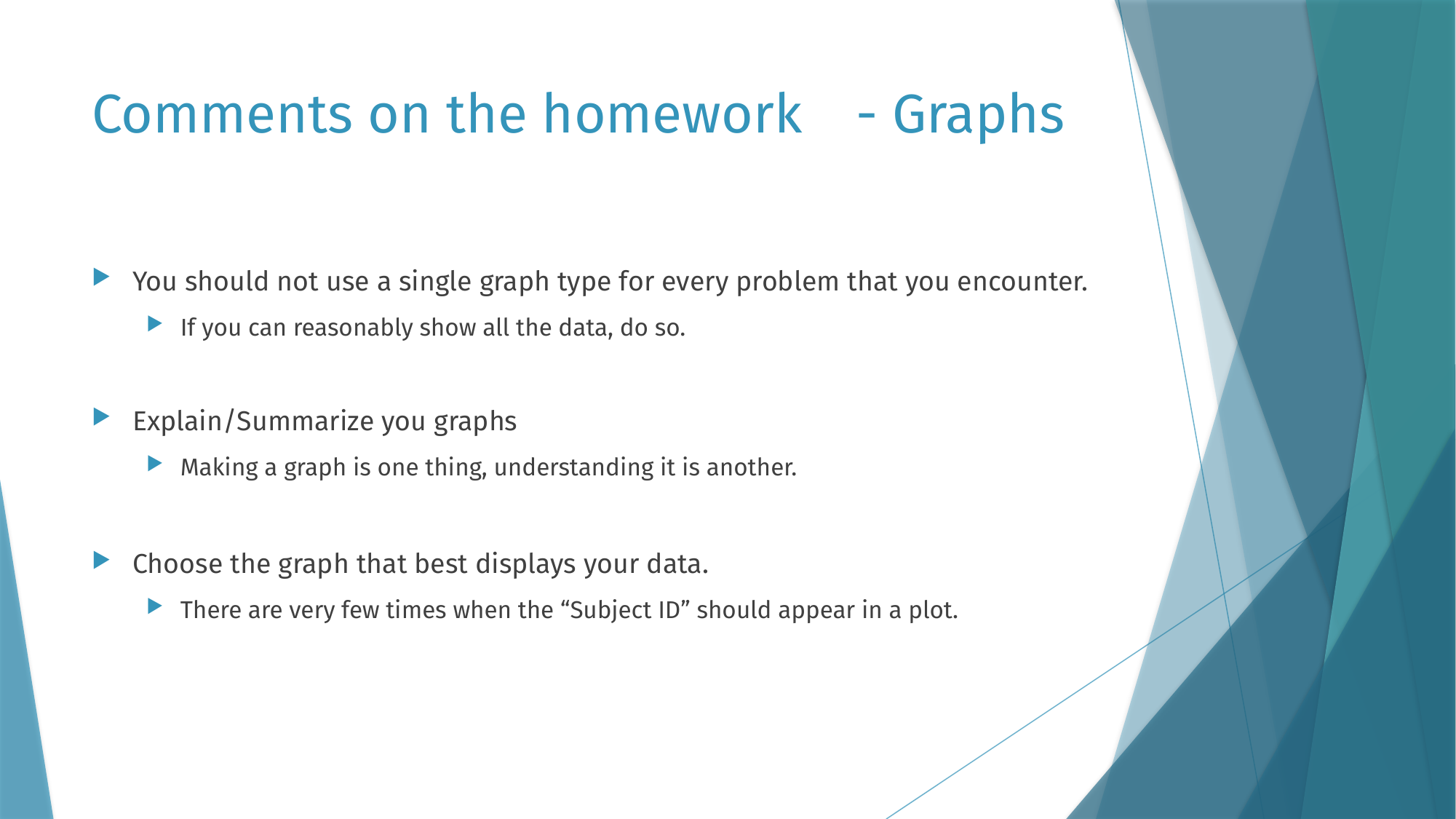

# Comments on the homework	- Graphs
You should not use a single graph type for every problem that you encounter.
If you can reasonably show all the data, do so.

Explain/Summarize you graphs
Making a graph is one thing, understanding it is another.

Choose the graph that best displays your data.
There are very few times when the “Subject ID” should appear in a plot.